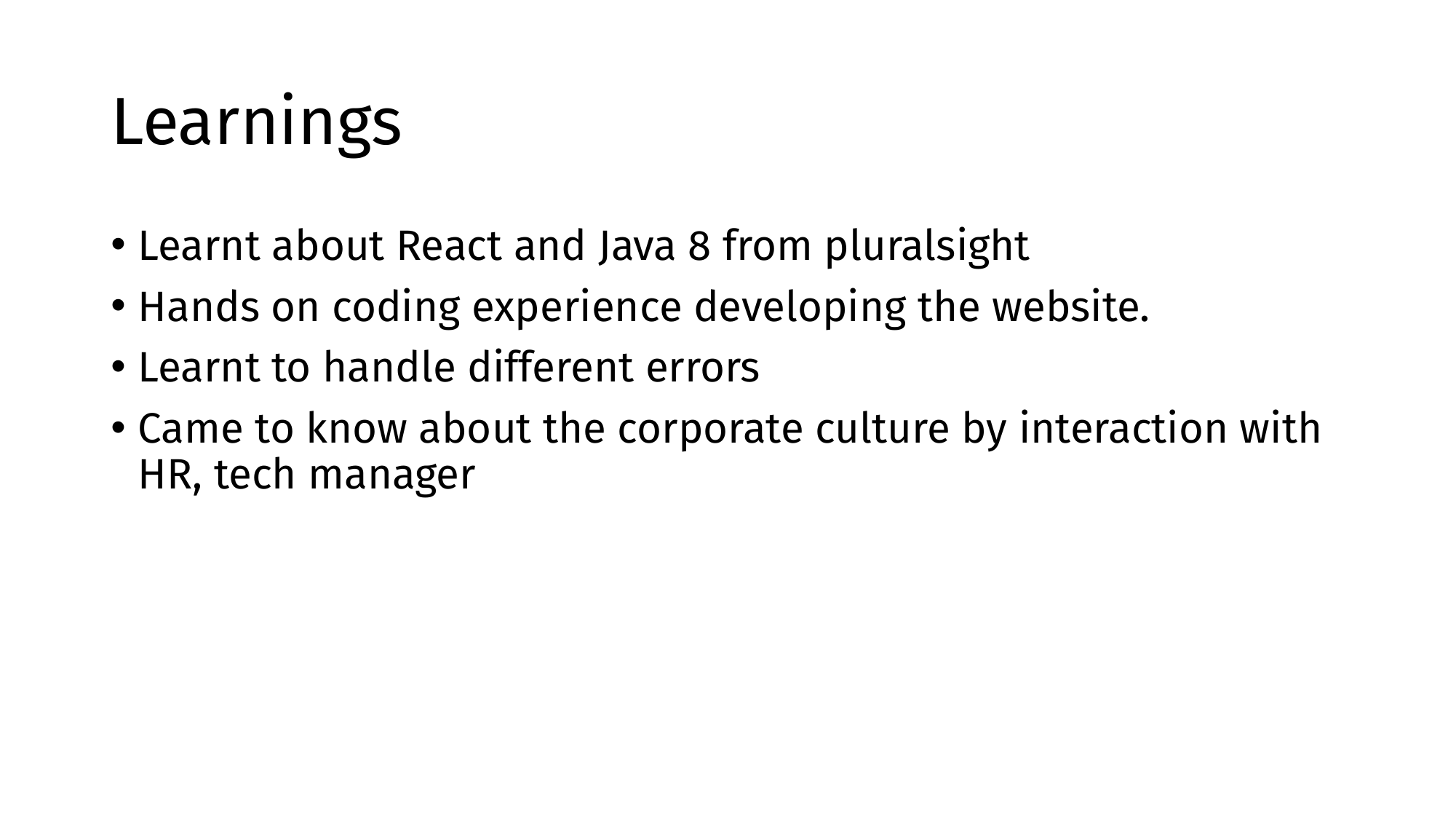

# Learnings
Learnt about React and Java 8 from pluralsight
Hands on coding experience developing the website.
Learnt to handle different errors
Came to know about the corporate culture by interaction with HR, tech manager